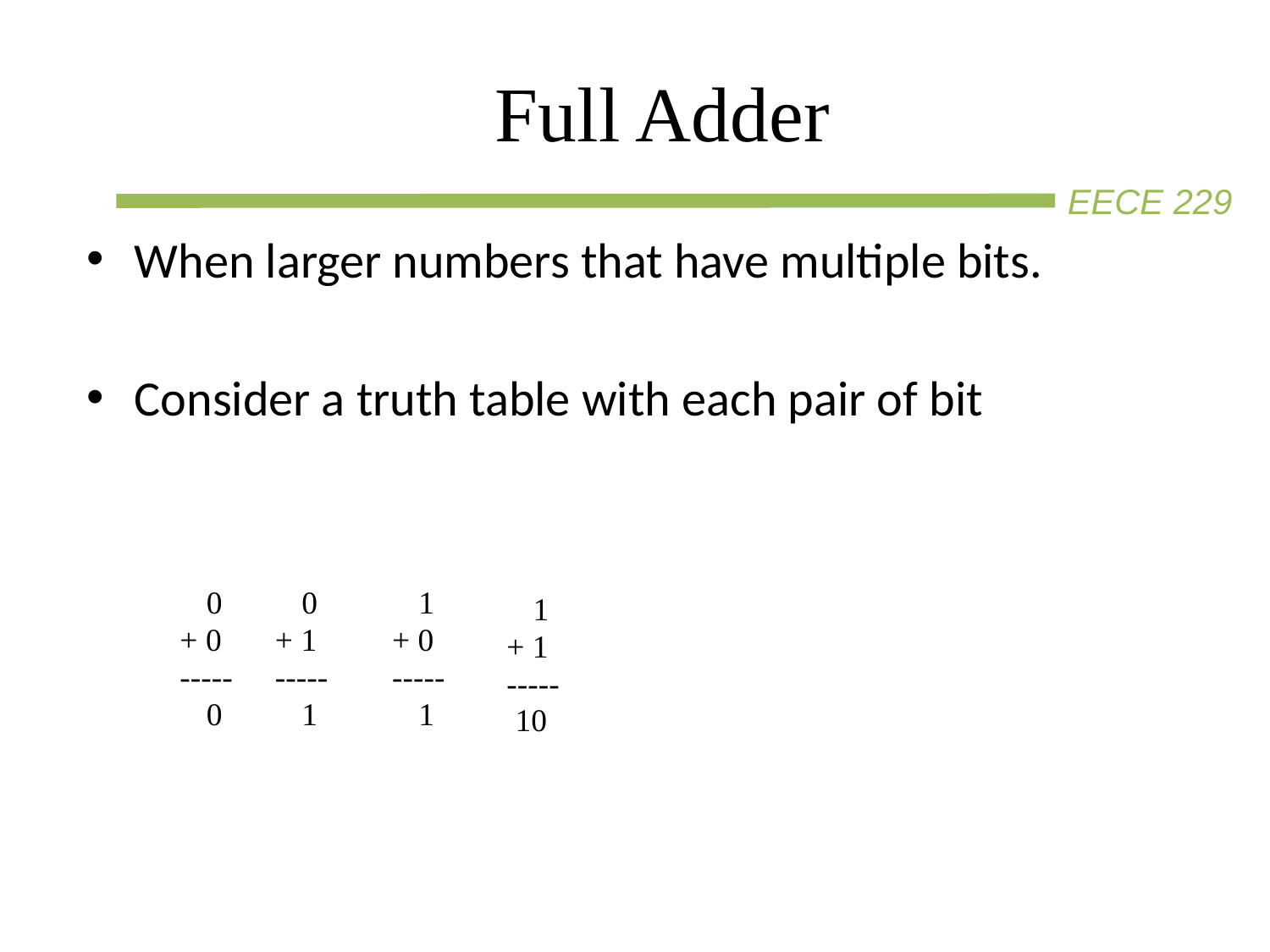

# Full Adder
When larger numbers that have multiple bits.

Consider a truth table with each pair of bit
	0
+ 0
-----
	0
	0
+ 1
-----
	1
	1
+ 0
-----
	1
		1
+ 1
-----
	10